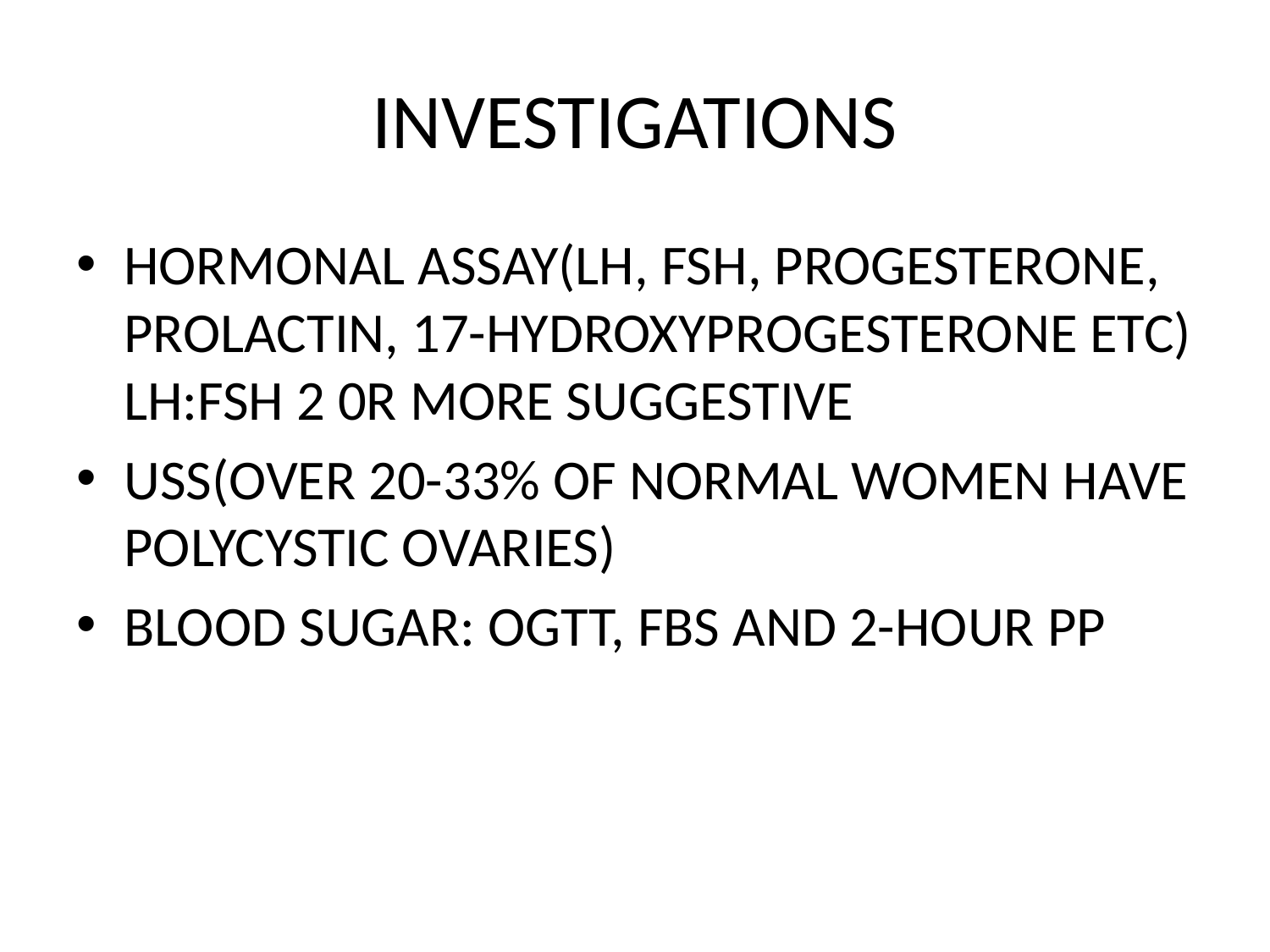

# INVESTIGATIONS
HORMONAL ASSAY(LH, FSH, PROGESTERONE, PROLACTIN, 17-HYDROXYPROGESTERONE ETC) LH:FSH 2 0R MORE SUGGESTIVE
USS(OVER 20-33% OF NORMAL WOMEN HAVE POLYCYSTIC OVARIES)
BLOOD SUGAR: OGTT, FBS AND 2-HOUR PP